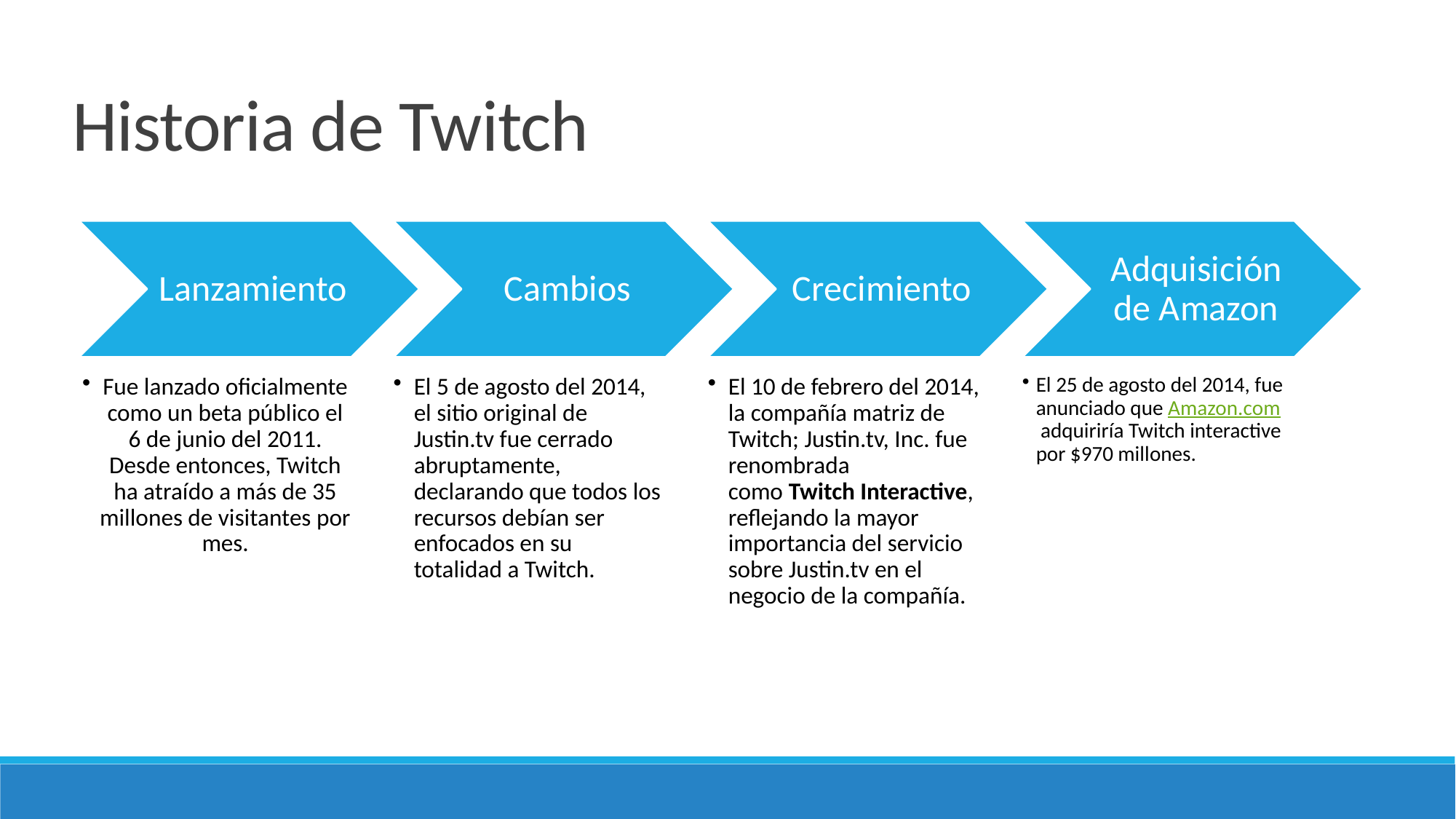

Historia de Twitch
Lanzamiento
Fue lanzado oficialmente como un beta público el 6 de junio del 2011.​ Desde entonces, Twitch ha atraído a más de 35 millones de visitantes por mes.
Cambios
El 5 de agosto del 2014, el sitio original de Justin.tv fue cerrado abruptamente, declarando que todos los recursos debían ser enfocados en su totalidad a Twitch.
Crecimiento
El 10 de febrero del 2014, la compañía matriz de Twitch; Justin.tv, Inc. fue renombrada como Twitch Interactive, reflejando la mayor importancia del servicio sobre Justin.tv en el negocio de la compañía.
Adquisición de Amazon
El 25 de agosto del 2014, fue anunciado que Amazon.com adquiriría Twitch interactive por $970 millones.